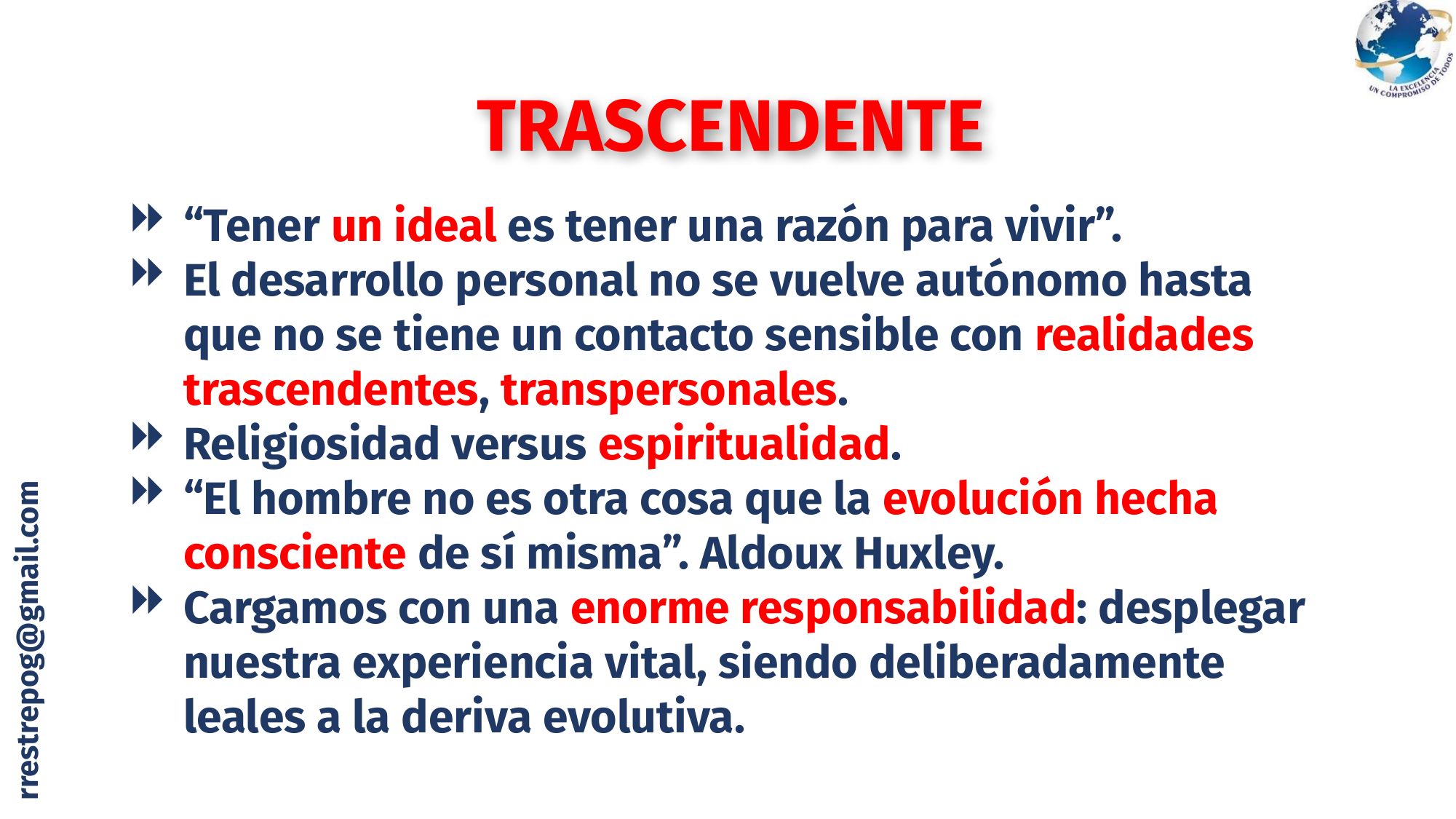

TRASCENDENTE
“Tener un ideal es tener una razón para vivir”.
El desarrollo personal no se vuelve autónomo hasta que no se tiene un contacto sensible con realidades trascendentes, transpersonales.
Religiosidad versus espiritualidad.
“El hombre no es otra cosa que la evolución hecha consciente de sí misma”. Aldoux Huxley.
Cargamos con una enorme responsabilidad: desplegar nuestra experiencia vital, siendo deliberadamente leales a la deriva evolutiva.